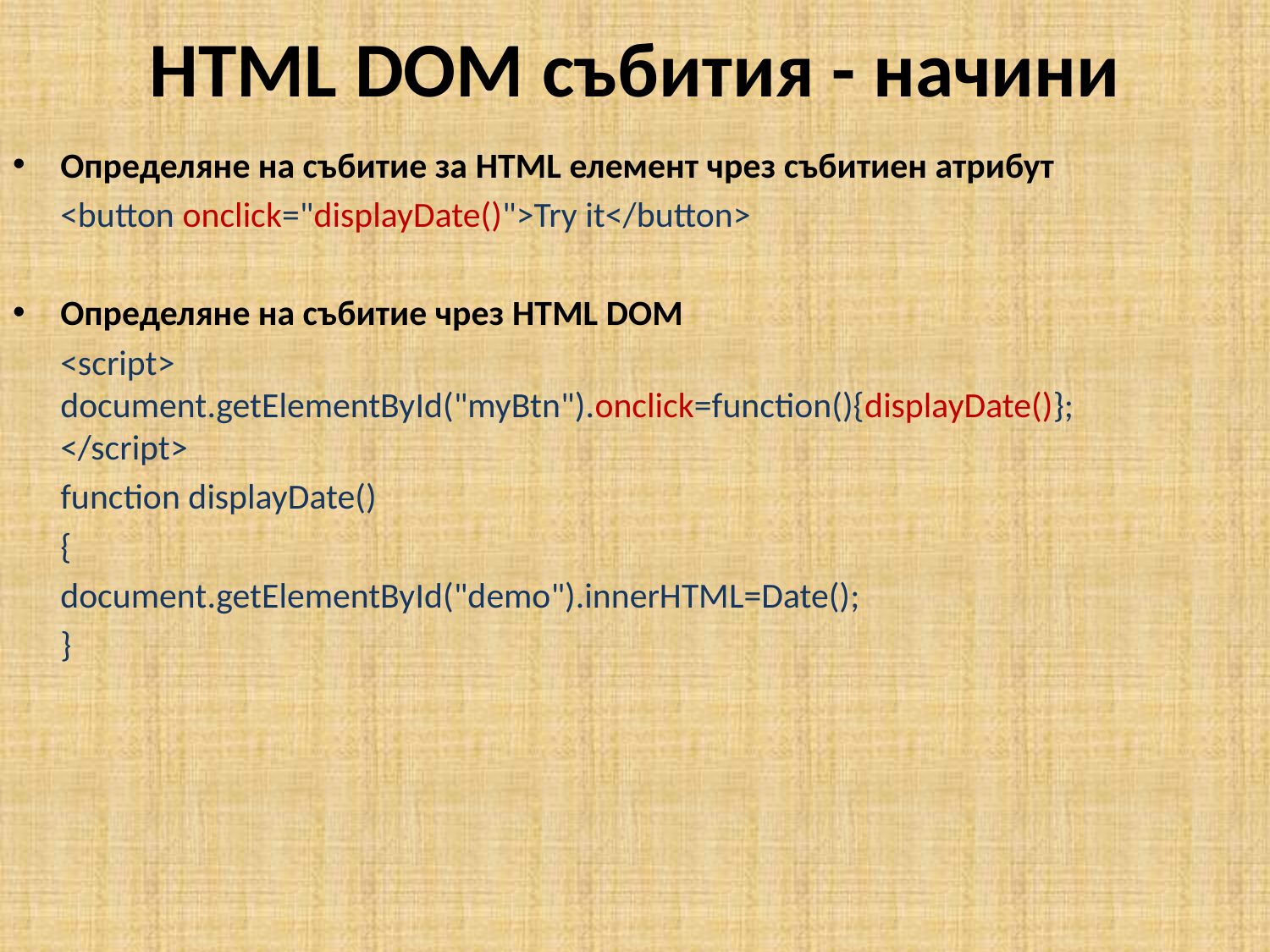

# HTML DOM събития - начини
Определяне на събитие за HTML елемент чрез събитиен атрибут
	<button onclick="displayDate()">Try it</button>

Определяне на събитие чрез HTML DOM
	<script>
document.getElementById("myBtn").onclick=function(){displayDate()};
</script>
	function displayDate()
	{
	document.getElementById("demo").innerHTML=Date();
	}